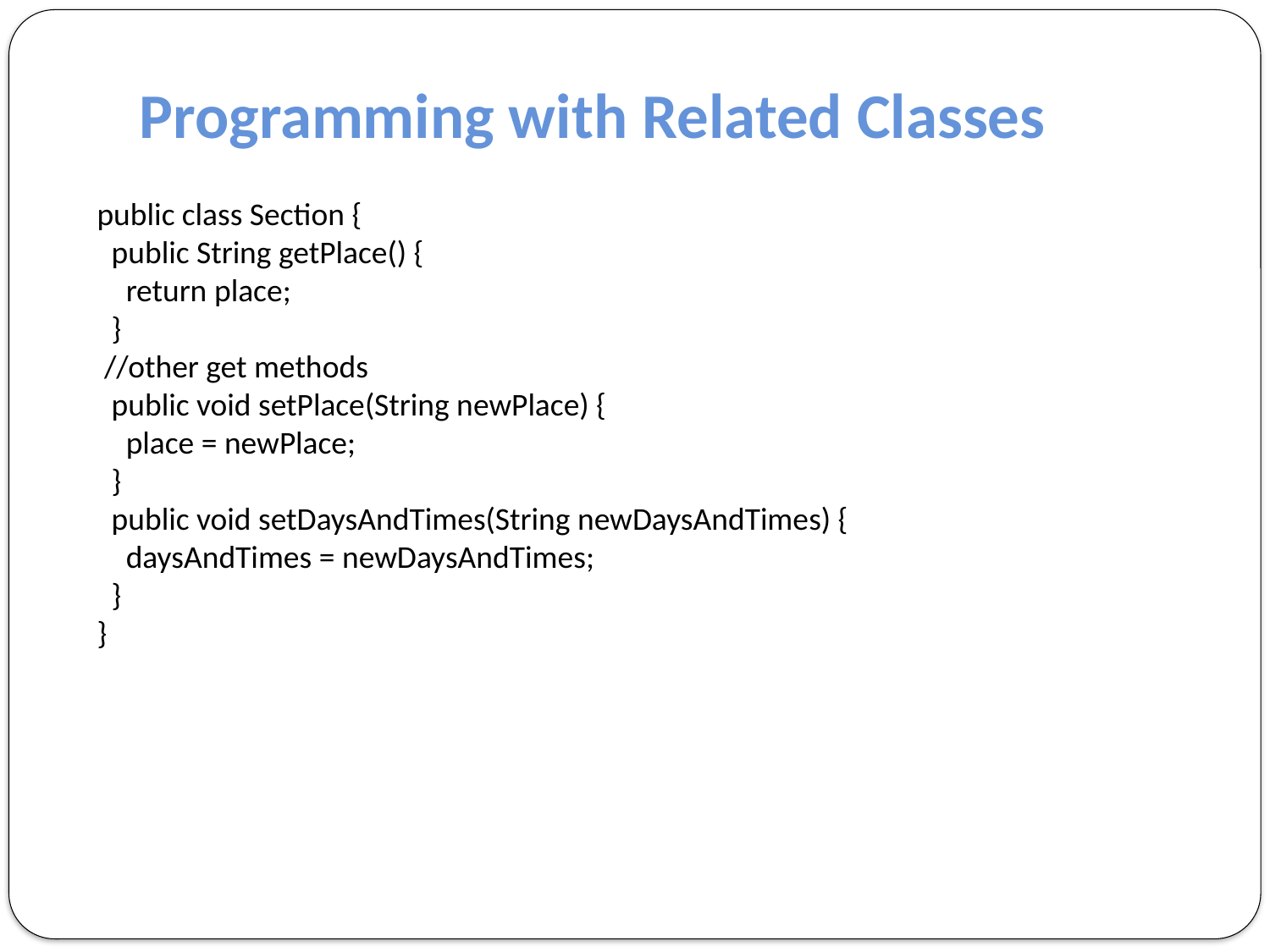

Programming with Related Classes
public class Section {
  public String getPlace() {
    return place;
  }
 //other get methods
  public void setPlace(String newPlace) {
    place = newPlace;
  }
  public void setDaysAndTimes(String newDaysAndTimes) {
    daysAndTimes = newDaysAndTimes;
  }
}